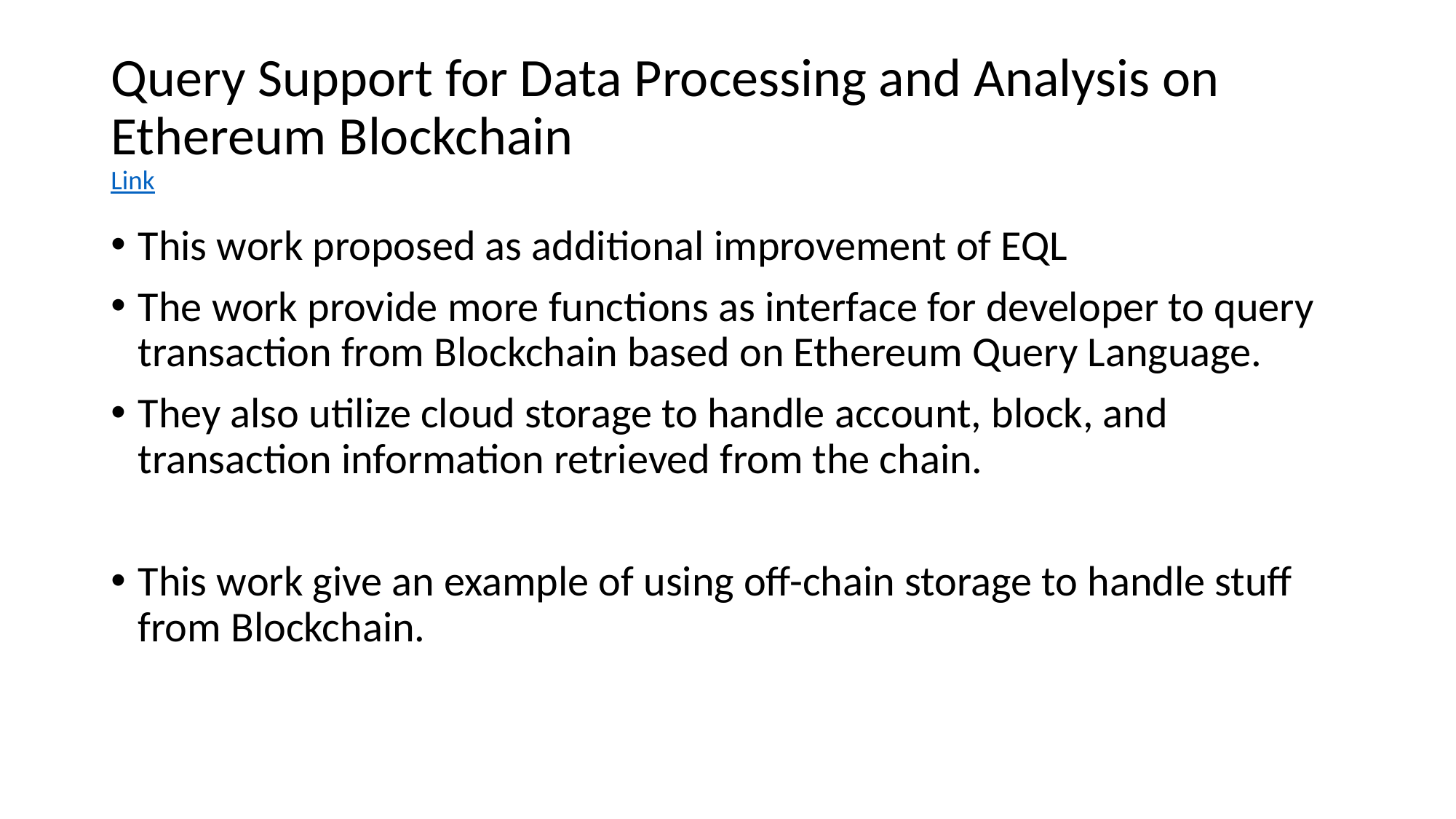

# Query Support for Data Processing and Analysis on Ethereum Blockchain Link
This work proposed as additional improvement of EQL
The work provide more functions as interface for developer to query transaction from Blockchain based on Ethereum Query Language.
They also utilize cloud storage to handle account, block, and transaction information retrieved from the chain.

This work give an example of using off-chain storage to handle stuff from Blockchain.